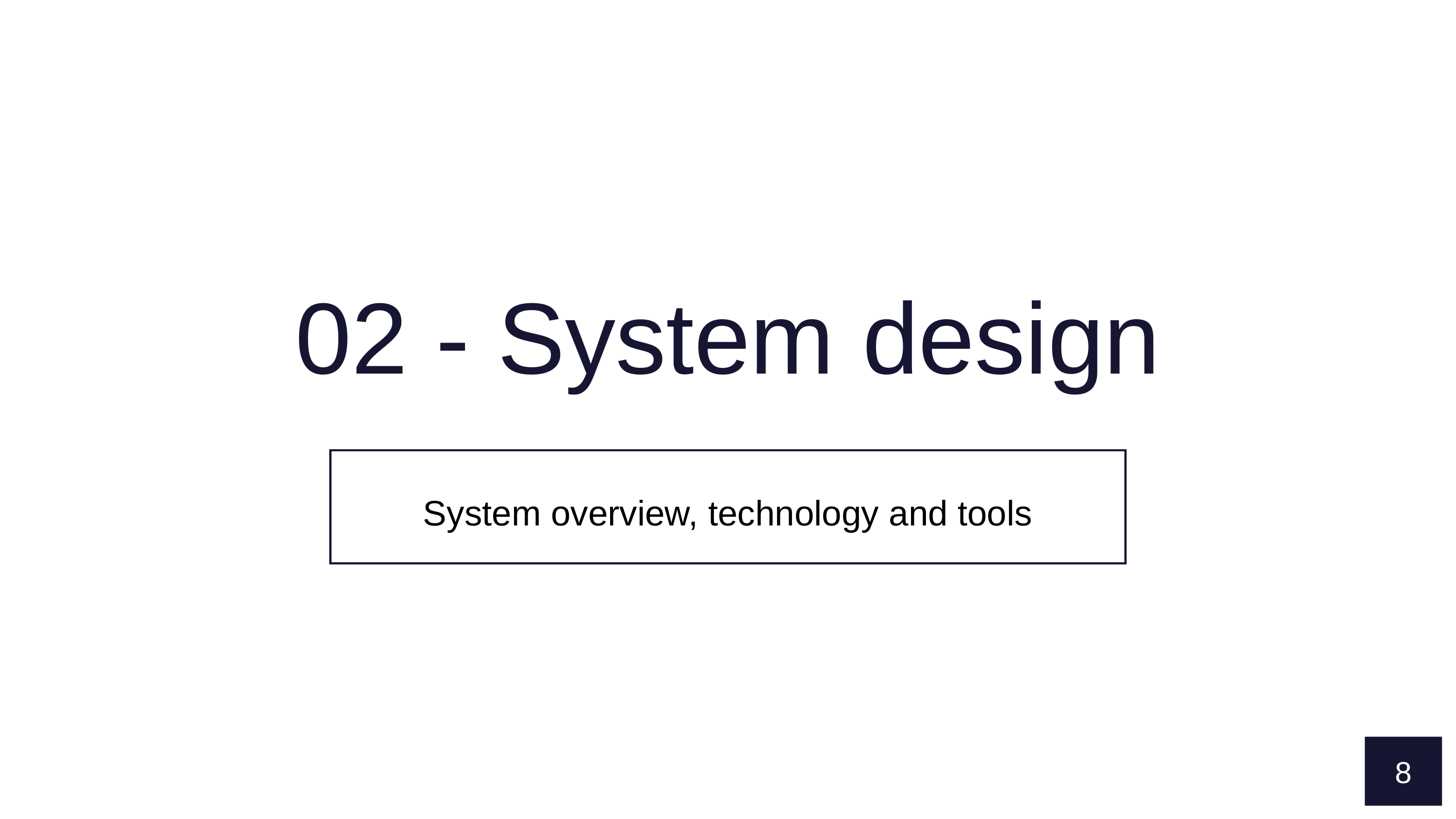

02 - System design

System overview, technology and tools
8